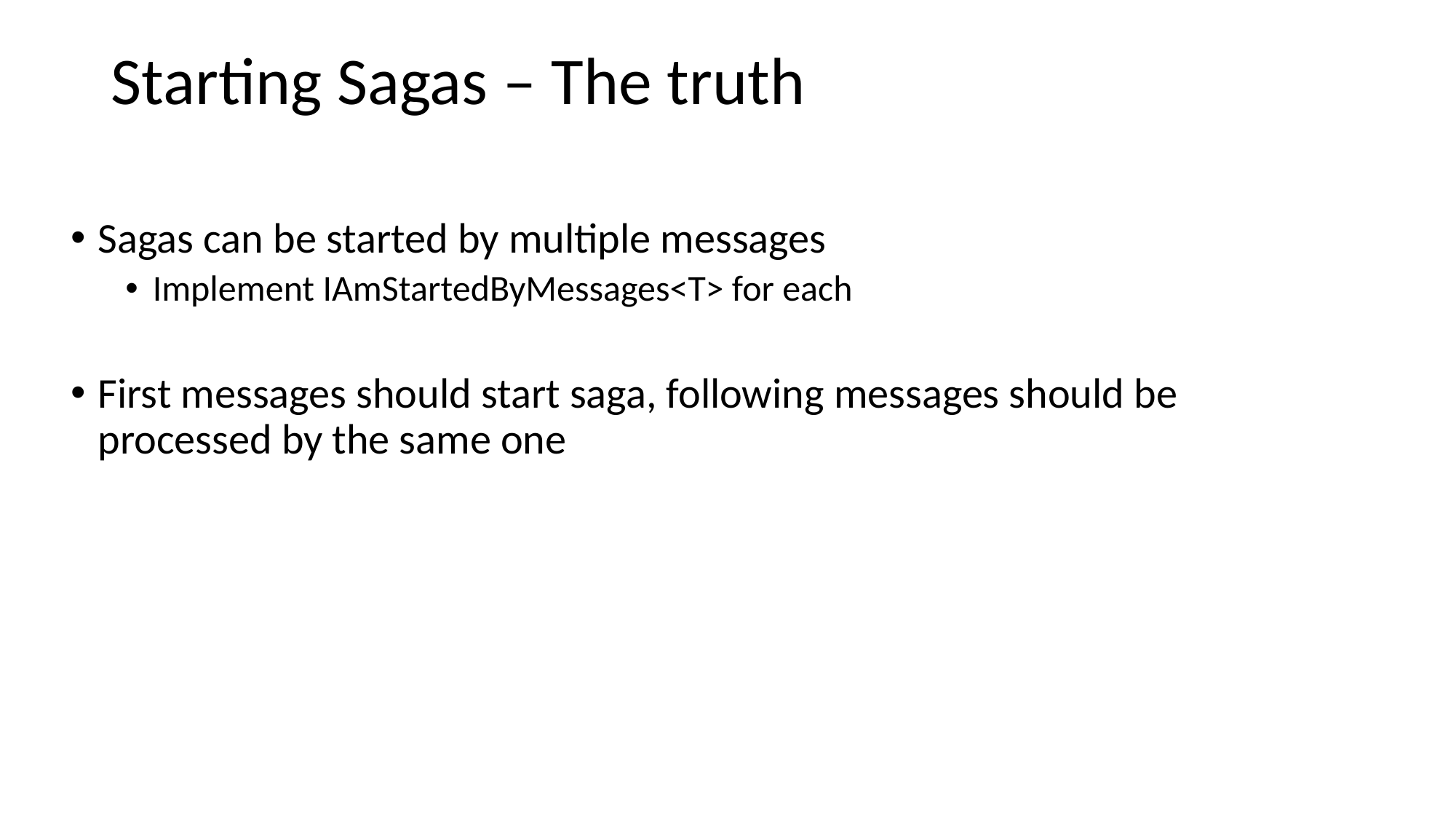

# Starting Sagas – The truth
Sagas can be started by multiple messages
Implement IAmStartedByMessages<T> for each

First messages should start saga, following messages should be processed by the same one